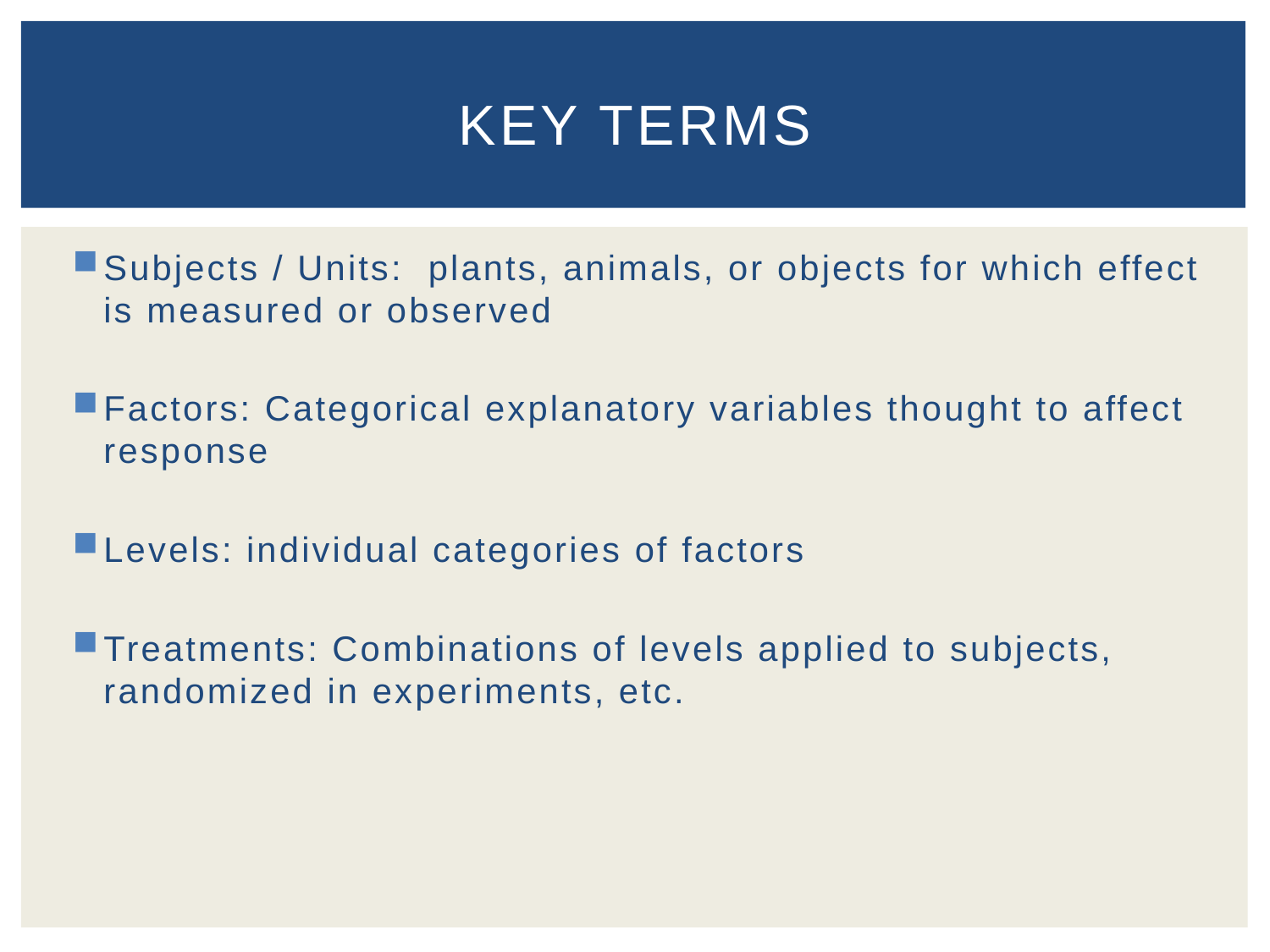

# Key Terms
Subjects / Units:  plants, animals, or objects for which effect is measured or observed

Factors: Categorical explanatory variables thought to affect response

Levels: individual categories of factors

Treatments: Combinations of levels applied to subjects, randomized in experiments, etc.